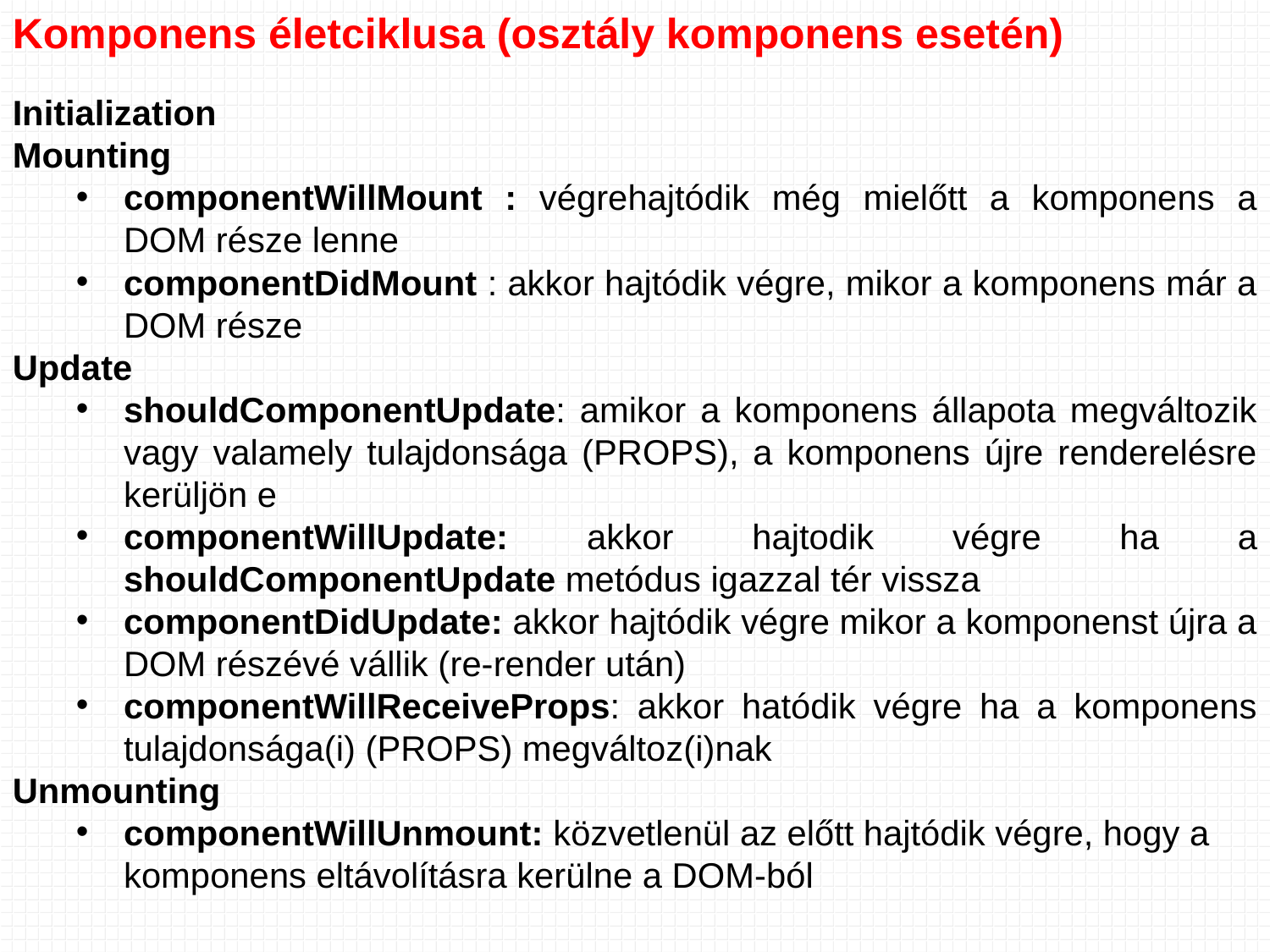

Komponens életciklusa (osztály komponens esetén)

Initialization
Mounting
componentWillMount : végrehajtódik még mielőtt a komponens a DOM része lenne
componentDidMount : akkor hajtódik végre, mikor a komponens már a DOM része
Update
shouldComponentUpdate: amikor a komponens állapota megváltozik vagy valamely tulajdonsága (PROPS), a komponens újre renderelésre kerüljön e
componentWillUpdate: akkor hajtodik végre ha a shouldComponentUpdate metódus igazzal tér vissza
componentDidUpdate: akkor hajtódik végre mikor a komponenst újra a DOM részévé vállik (re-render után)
componentWillReceiveProps: akkor hatódik végre ha a komponens tulajdonsága(i) (PROPS) megváltoz(i)nak
Unmounting
componentWillUnmount: közvetlenül az előtt hajtódik végre, hogy a komponens eltávolításra kerülne a DOM-ból